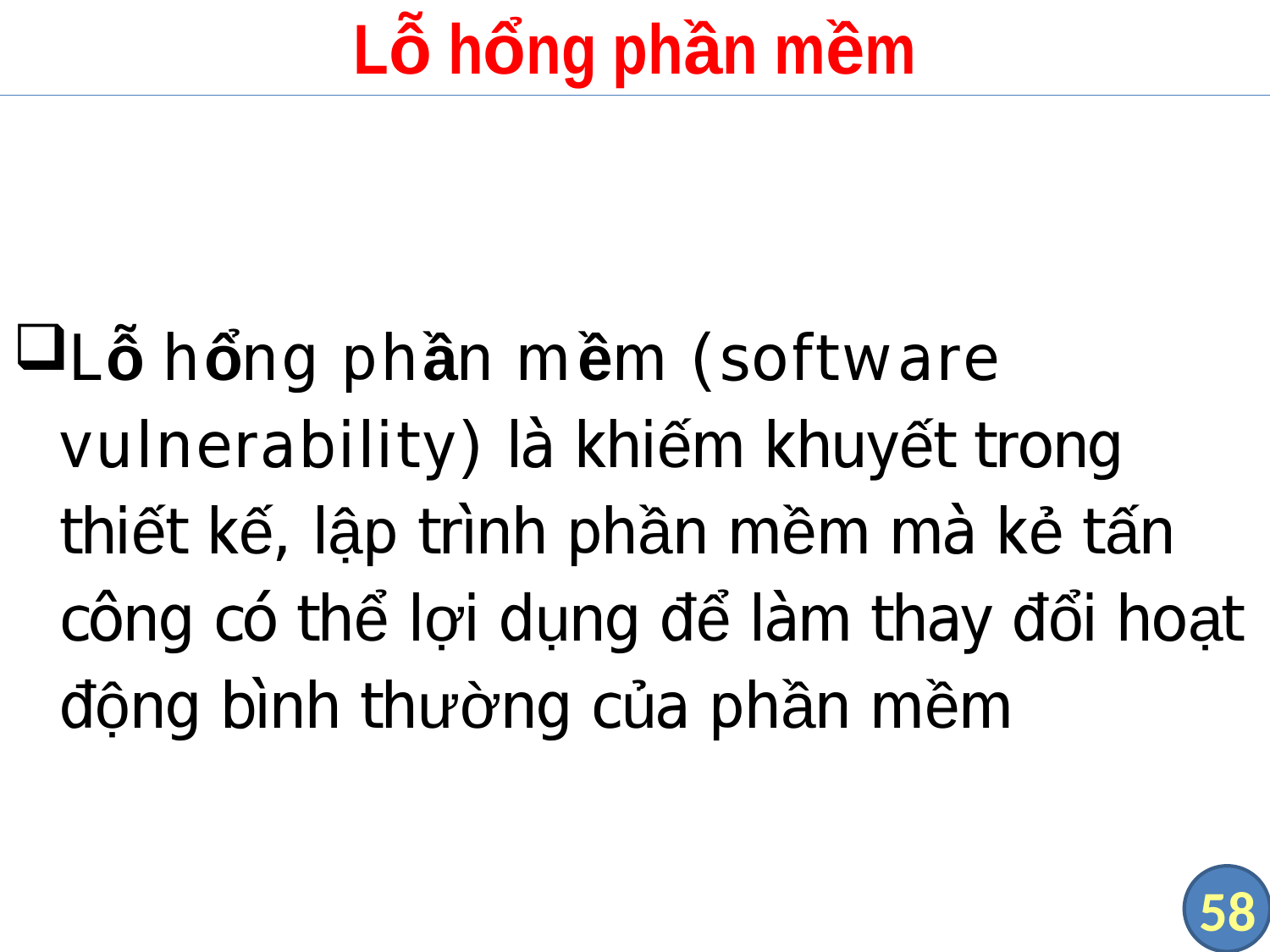

# Lỗ hổng phần mềm
Lỗ hổng phần mềm (software vulnerability) là khiếm khuyết trong thiết kế, lập trình phần mềm mà kẻ tấn công có thể lợi dụng để làm thay đổi hoạt động bình thường của phần mềm
58